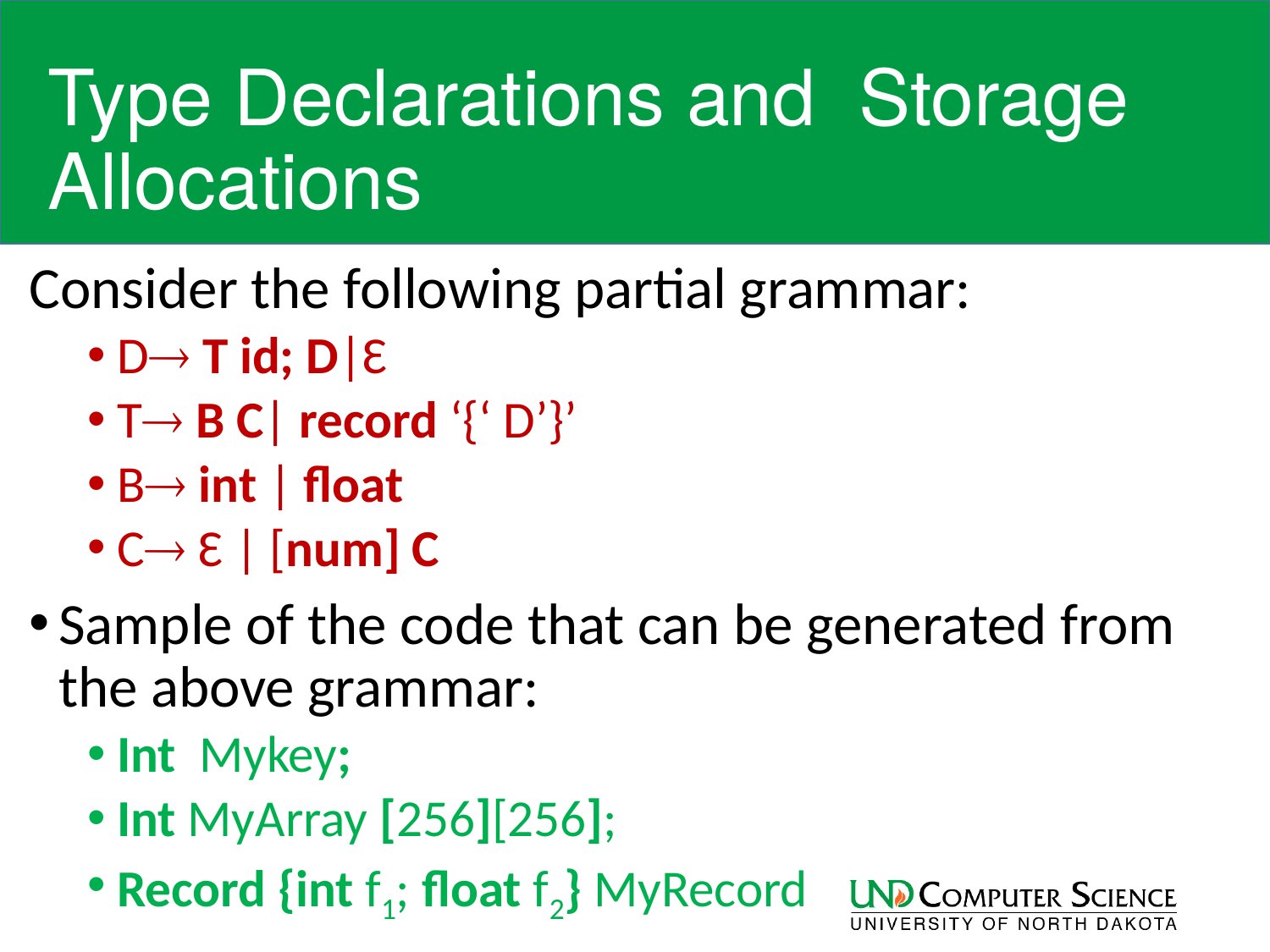

# Type Declarations and  Storage Allocations
Consider the following partial grammar:
D→ T id; D|Ԑ
T→ B C| record ‘{‘ D’}’
B→ int | float
C→ Ԑ | [num] C
Sample of the code that can be generated from the above grammar:
Int  Mykey;
Int MyArray [256][256];
Record {int f1; float f2} MyRecord

41